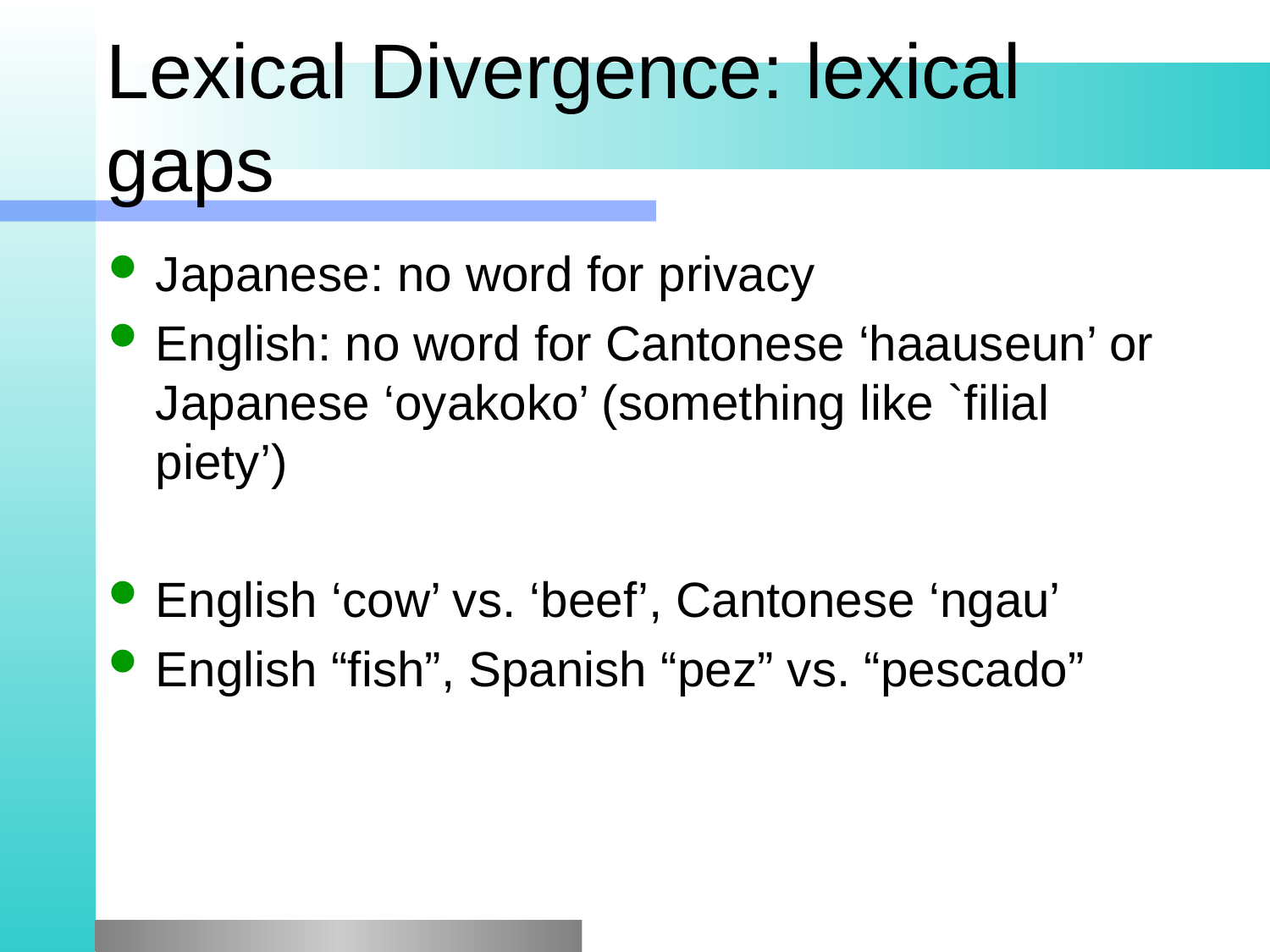

# Lexical Divergence: lexical gaps
Japanese: no word for privacy
English: no word for Cantonese ‘haauseun’ or Japanese ‘oyakoko’ (something like `filial piety’)

English ‘cow’ vs. ‘beef’, Cantonese ‘ngau’
English “fish”, Spanish “pez” vs. “pescado”